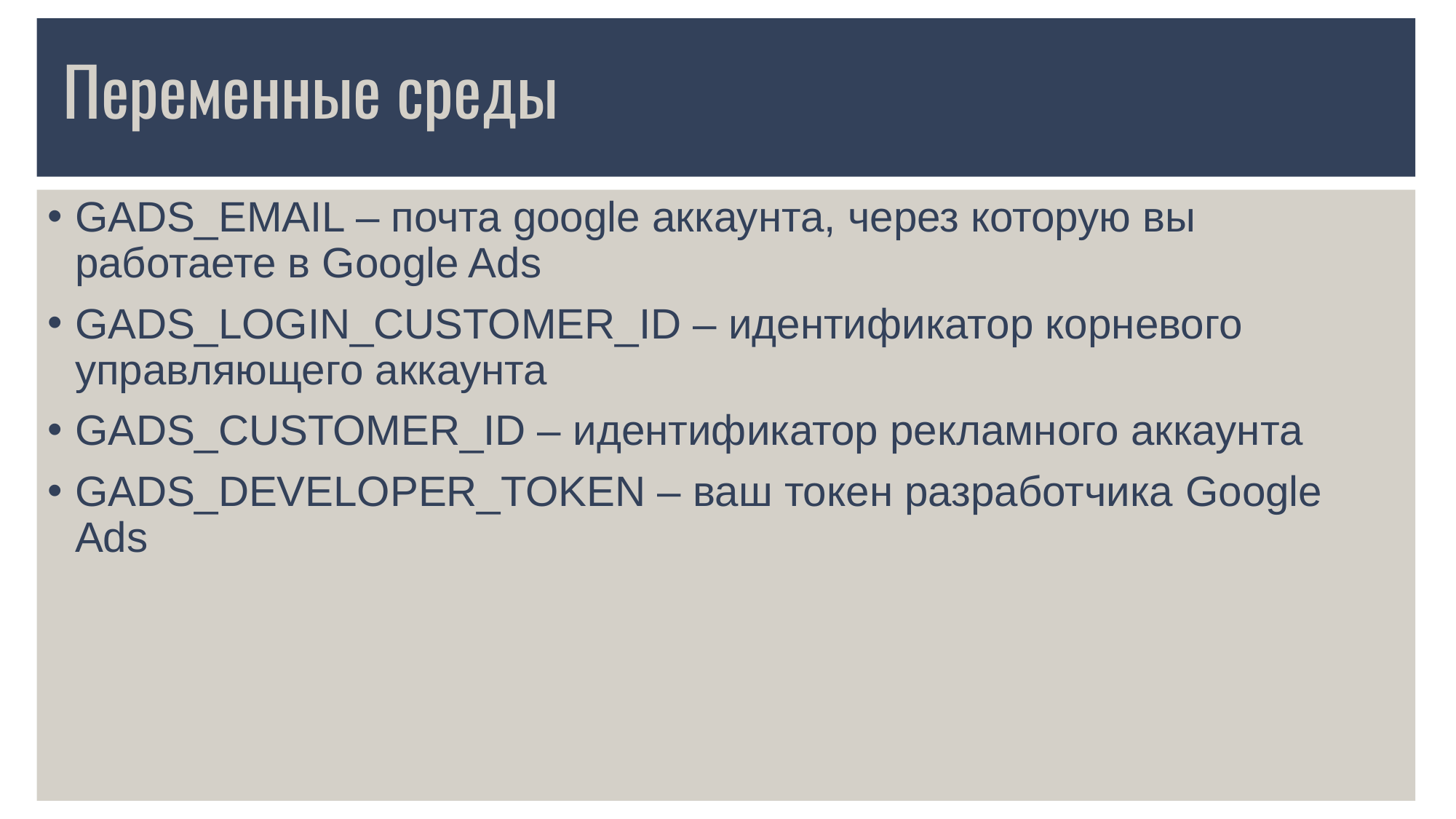

# Переменные среды
GADS_EMAIL – почта google аккаунта, через которую вы работаете в Google Ads
GADS_LOGIN_CUSTOMER_ID – идентификатор корневого управляющего аккаунта
GADS_CUSTOMER_ID – идентификатор рекламного аккаунта
GADS_DEVELOPER_TOKEN – ваш токен разработчика Google Ads